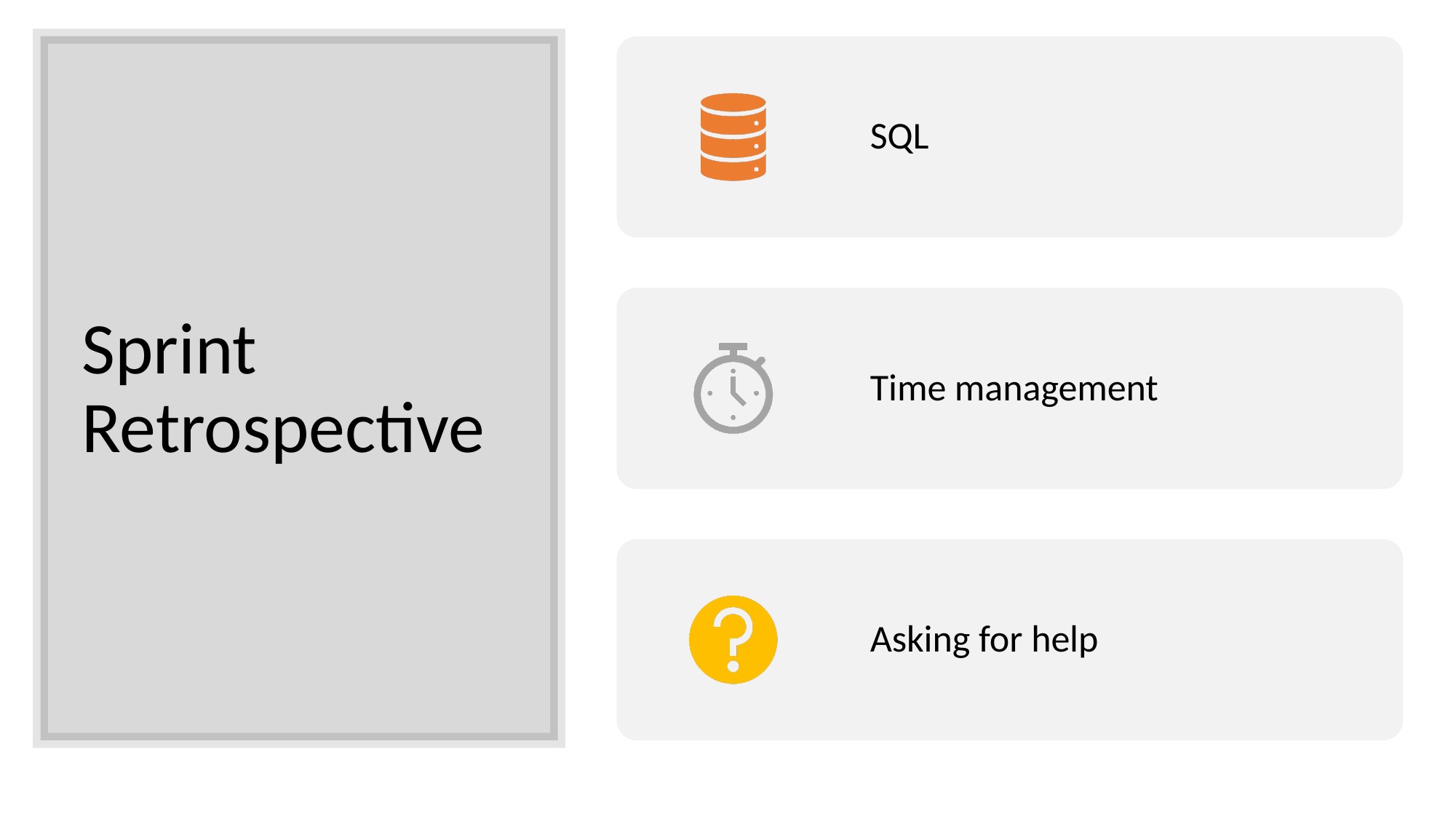

SQL
Time management
Asking for help
# Sprint Retrospective